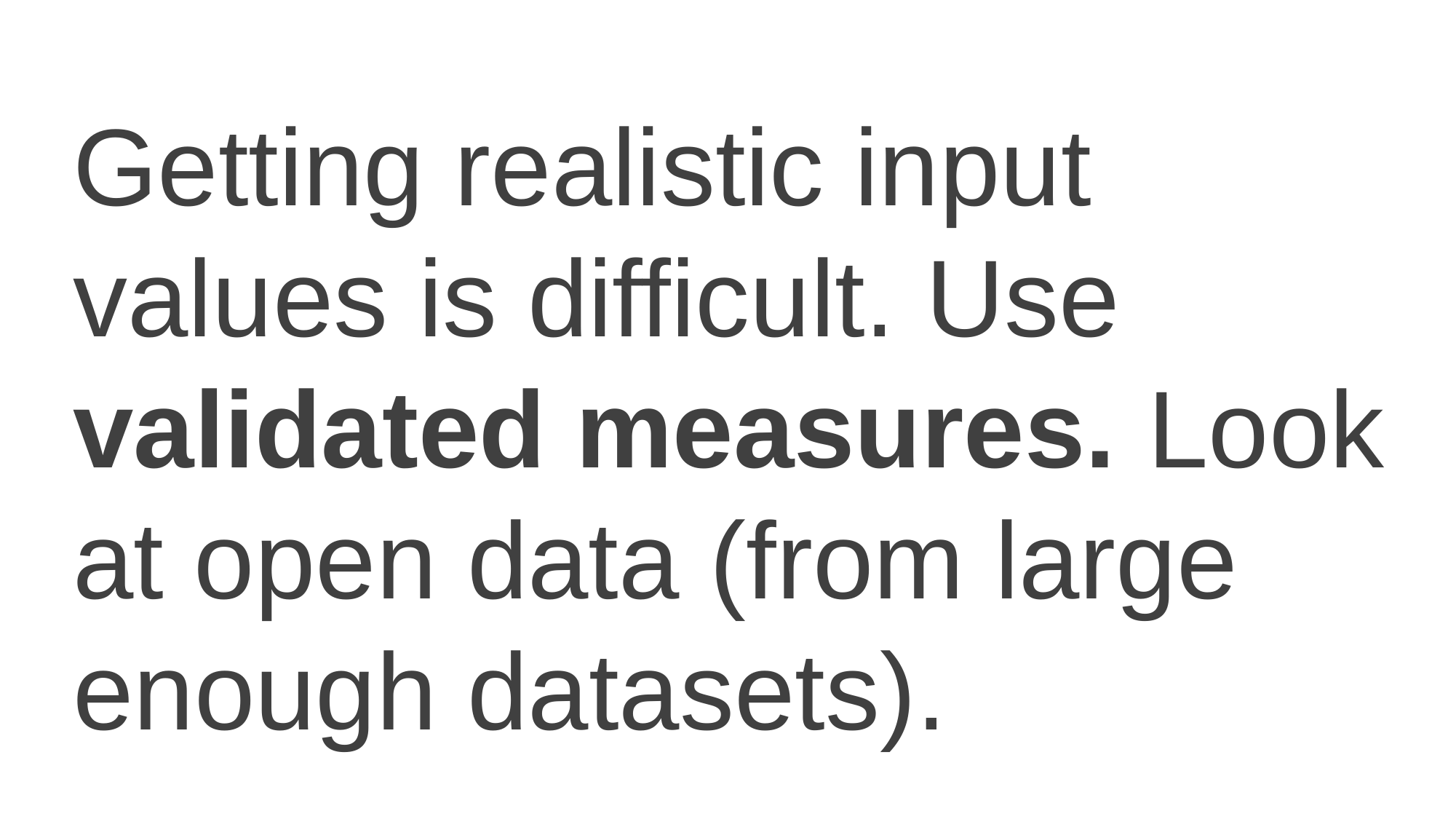

Getting realistic input values is difficult. Use validated measures. Look at open data (from large enough datasets).